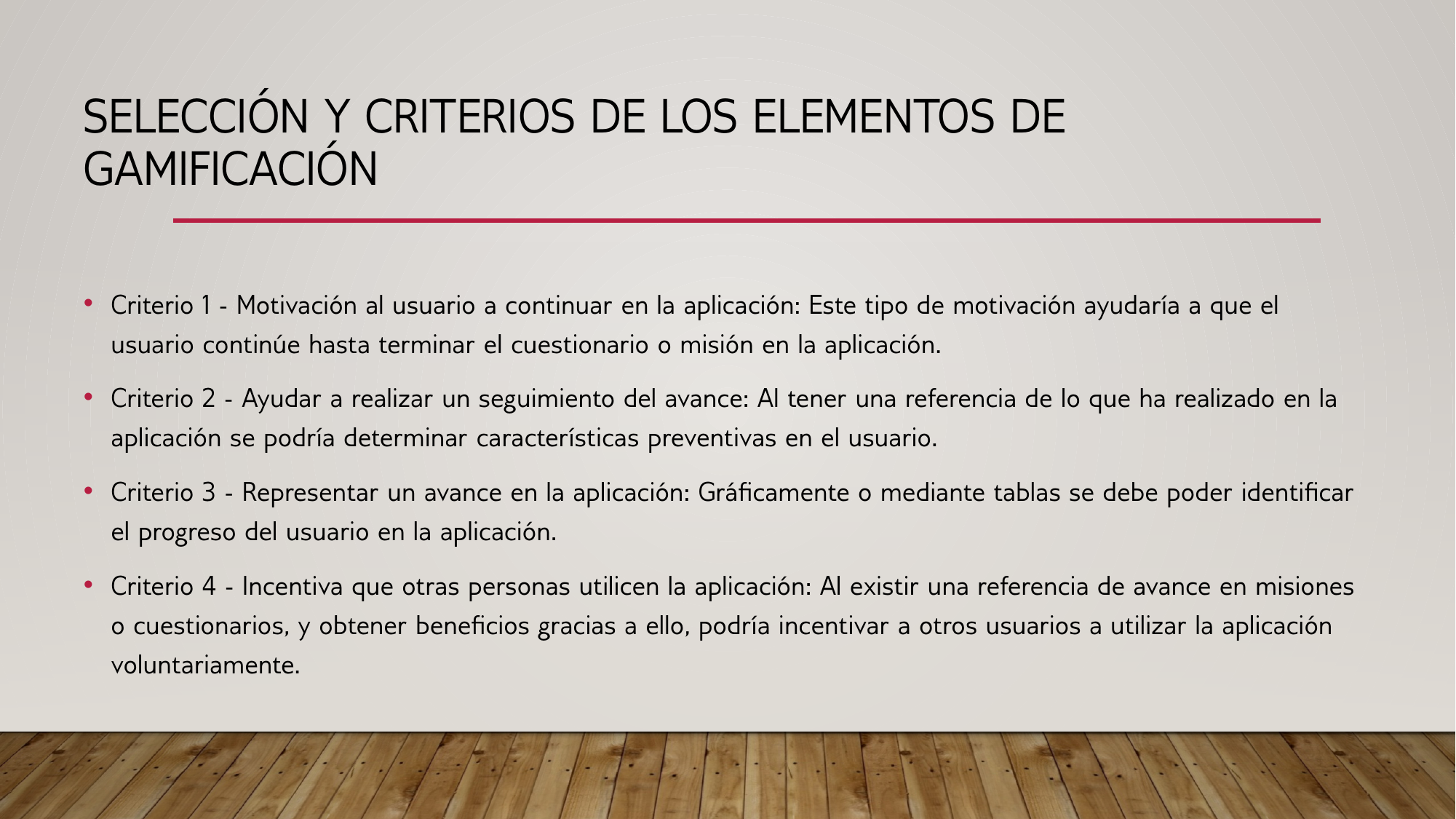

# Selección y criterios de los elementos de gamificación
Criterio 1 - Motivación al usuario a continuar en la aplicación: Este tipo de motivación ayudaría a que el usuario continúe hasta terminar el cuestionario o misión en la aplicación.
Criterio 2 - Ayudar a realizar un seguimiento del avance: Al tener una referencia de lo que ha realizado en la aplicación se podría determinar características preventivas en el usuario.
Criterio 3 - Representar un avance en la aplicación: Gráficamente o mediante tablas se debe poder identificar el progreso del usuario en la aplicación.
Criterio 4 - Incentiva que otras personas utilicen la aplicación: Al existir una referencia de avance en misiones o cuestionarios, y obtener beneficios gracias a ello, podría incentivar a otros usuarios a utilizar la aplicación voluntariamente.